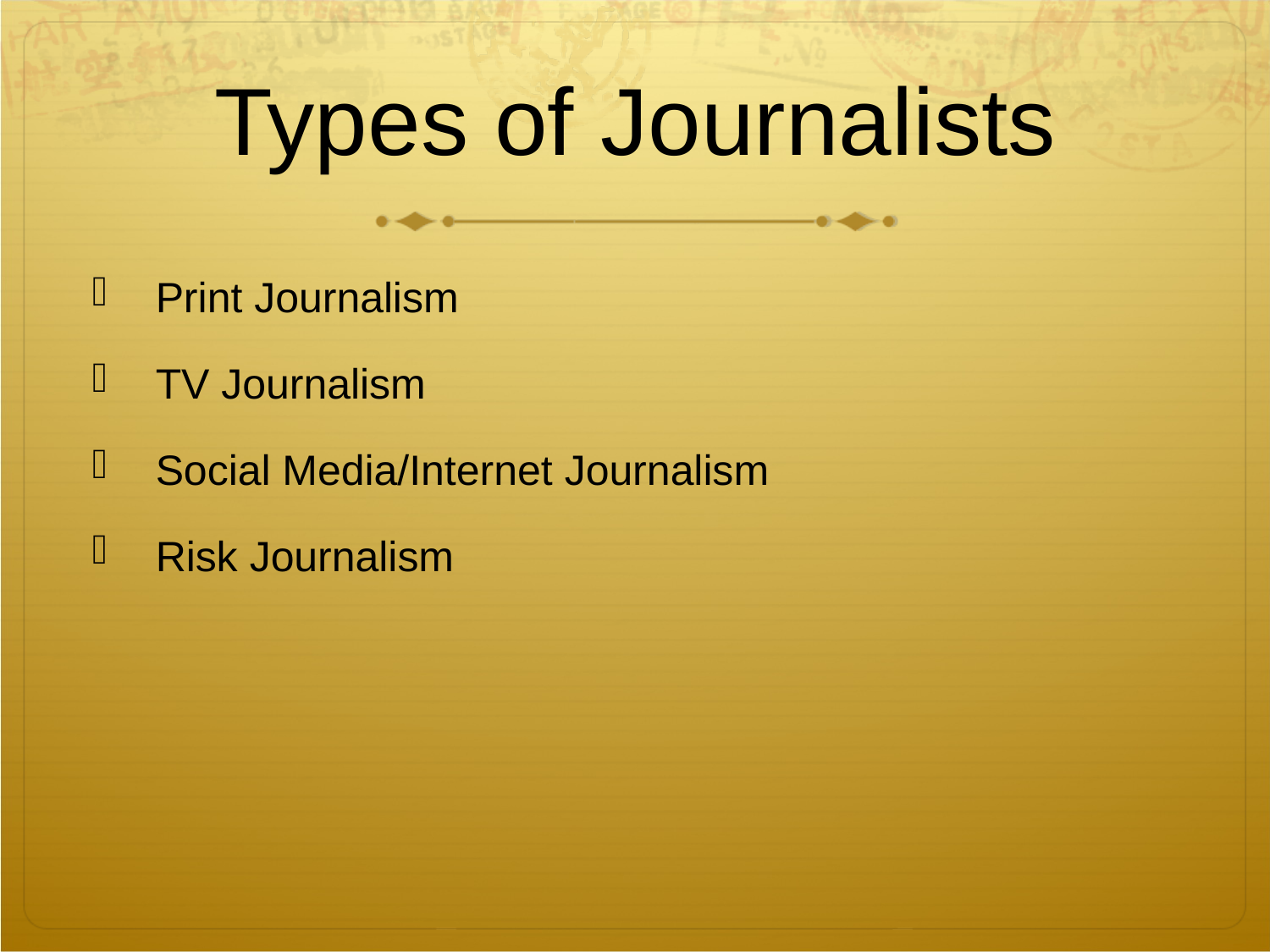

# Types of Journalists
Print Journalism
TV Journalism
Social Media/Internet Journalism
Risk Journalism